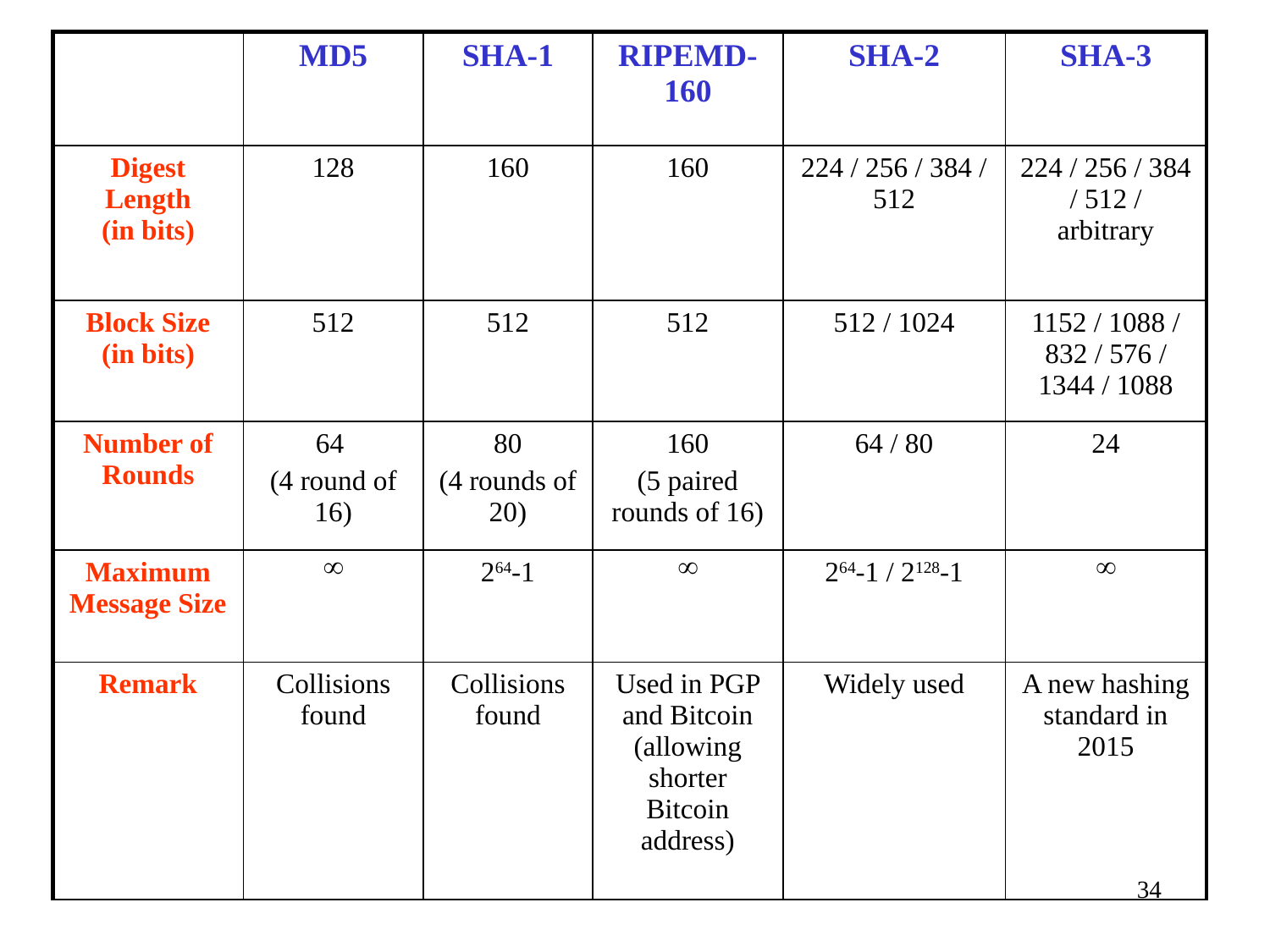

|  | MD5 | SHA-1 | RIPEMD-160 | SHA-2 | SHA-3 |
| --- | --- | --- | --- | --- | --- |
| Digest Length (in bits) | 128 | 160 | 160 | 224 / 256 / 384 / 512 | 224 / 256 / 384 / 512 / arbitrary |
| Block Size (in bits) | 512 | 512 | 512 | 512 / 1024 | 1152 / 1088 / 832 / 576 / 1344 / 1088 |
| Number of Rounds | 64 (4 round of 16) | 80 (4 rounds of 20) | 160 (5 paired rounds of 16) | 64 / 80 | 24 |
| Maximum Message Size | ∞ | 264-1 | ∞ | 264-1 / 2128-1 | ∞ |
| Remark | Collisions found | Collisions found | Used in PGP and Bitcoin (allowing shorter Bitcoin address) | Widely used | A new hashing standard in 2015 |
34